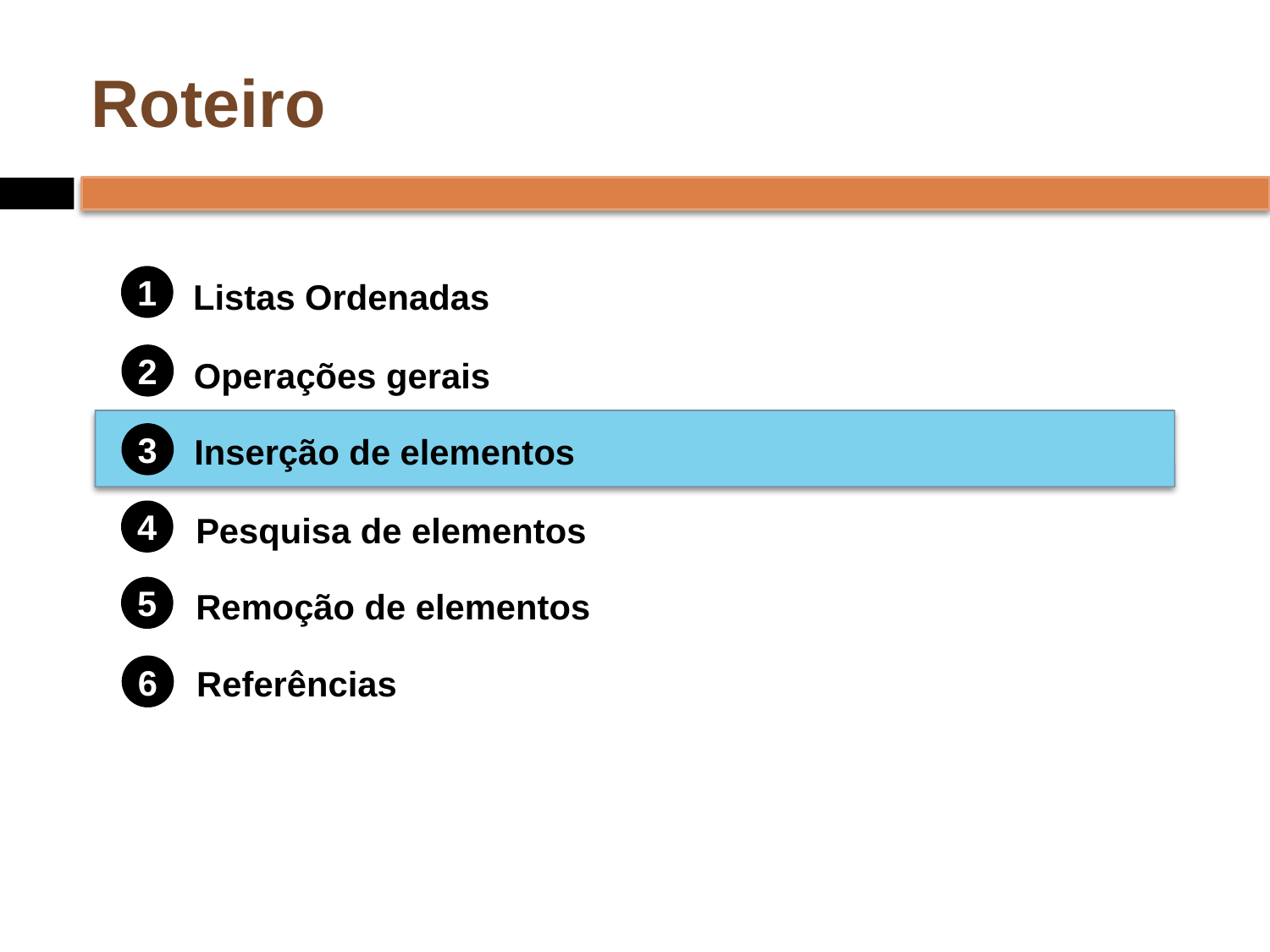

# Roteiro
1

Listas Ordenadas
2

Operações gerais

Inserção de elementos
3

4

Pesquisa de elementos
5

Remoção de elementos
6

Referências
35